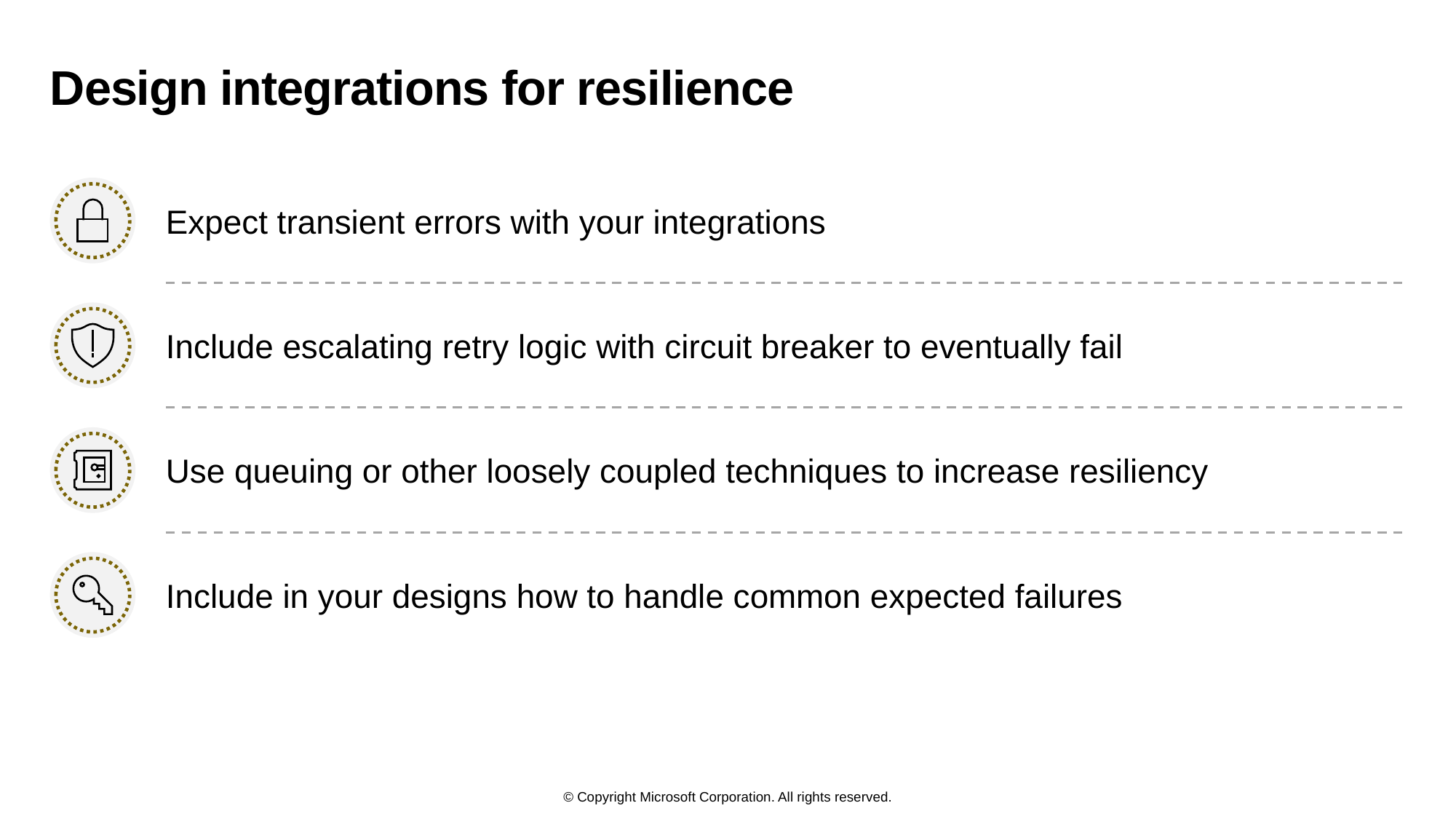

# Design integrations for resilience
Expect transient errors with your integrations

Include escalating retry logic with circuit breaker to eventually fail

Use queuing or other loosely coupled techniques to increase resiliency

Include in your designs how to handle common expected failures